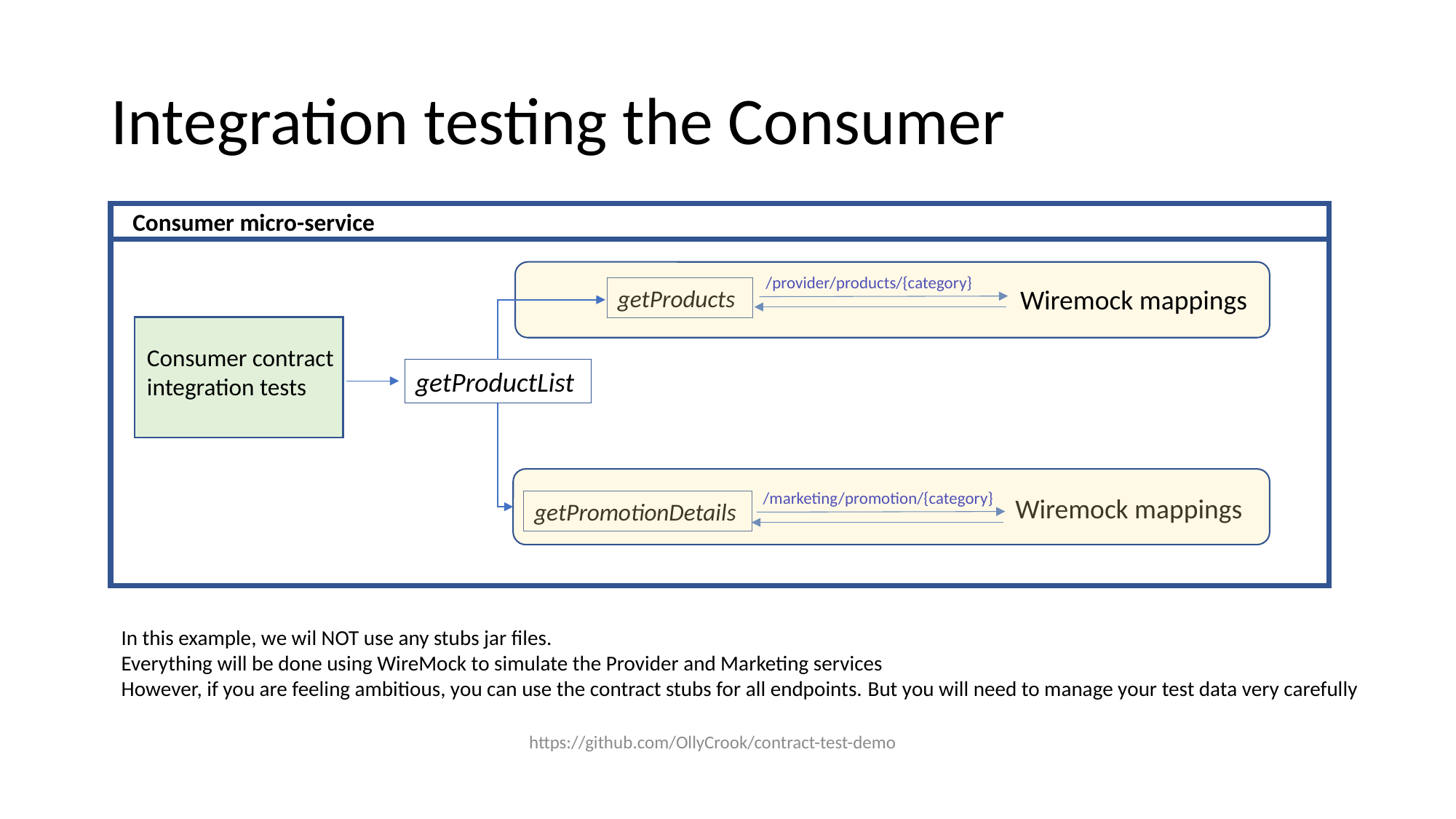

# Integration testing the Consumer
Consumer micro-service

/provider/products/{category}
Wiremock mappings
getProducts

Consumer contract
integration tests
getProductList

/marketing/promotion/{category}
Wiremock mappings
getPromotionDetails
In this example, we wil NOT use any stubs jar files.
Everything will be done using WireMock to simulate the Provider and Marketing services
However, if you are feeling ambitious, you can use the contract stubs for all endpoints. But you will need to manage your test data very carefully

https://github.com/OllyCrook/contract-test-demo